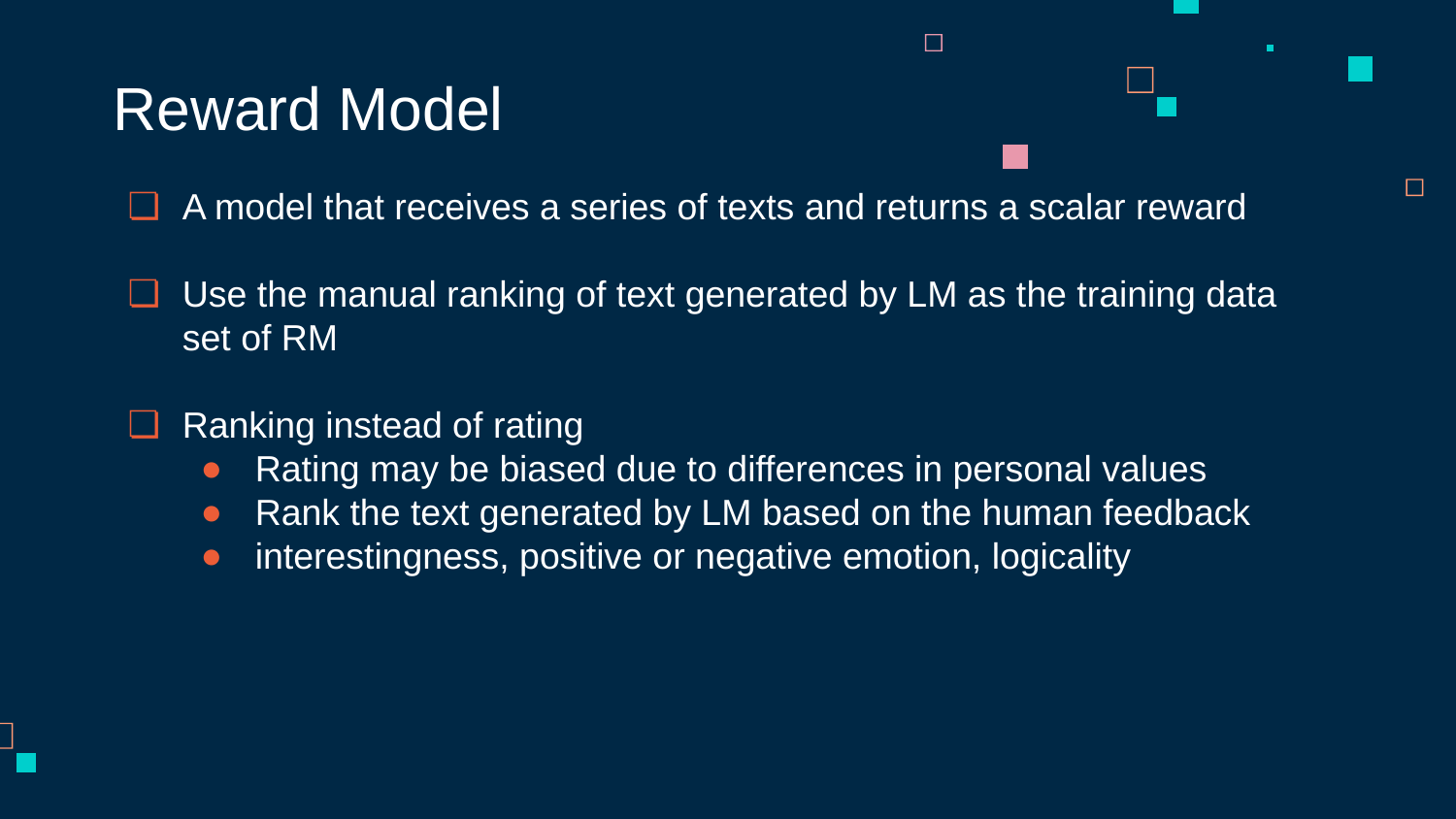

# Reward Model
A model that receives a series of texts and returns a scalar reward

Use the manual ranking of text generated by LM as the training data set of RM

Ranking instead of rating
Rating may be biased due to differences in personal values
Rank the text generated by LM based on the human feedback
interestingness, positive or negative emotion, logicality